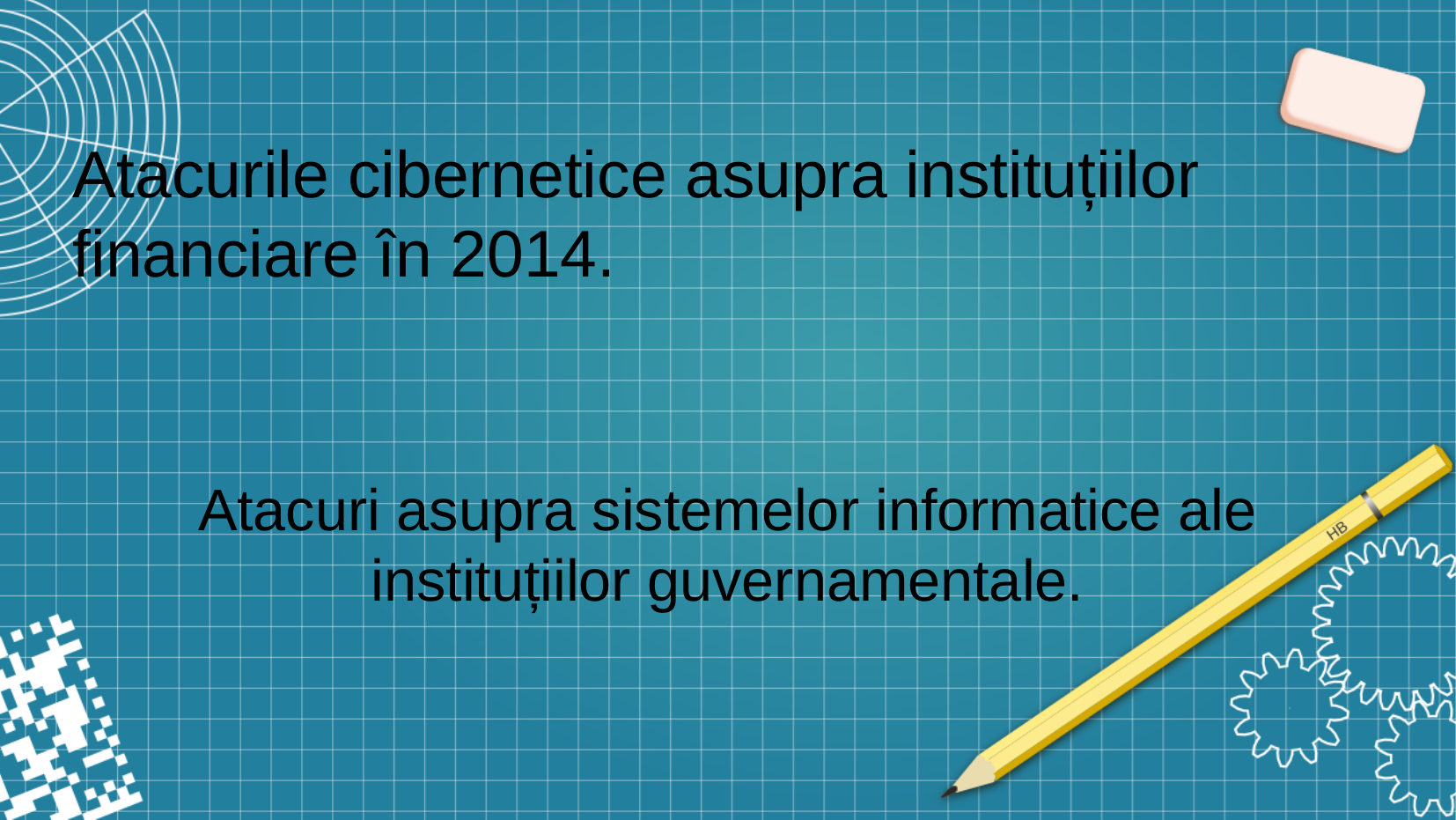

# Atacurile cibernetice asupra instituțiilor financiare în 2014.
Atacuri asupra sistemelor informatice ale instituțiilor guvernamentale.